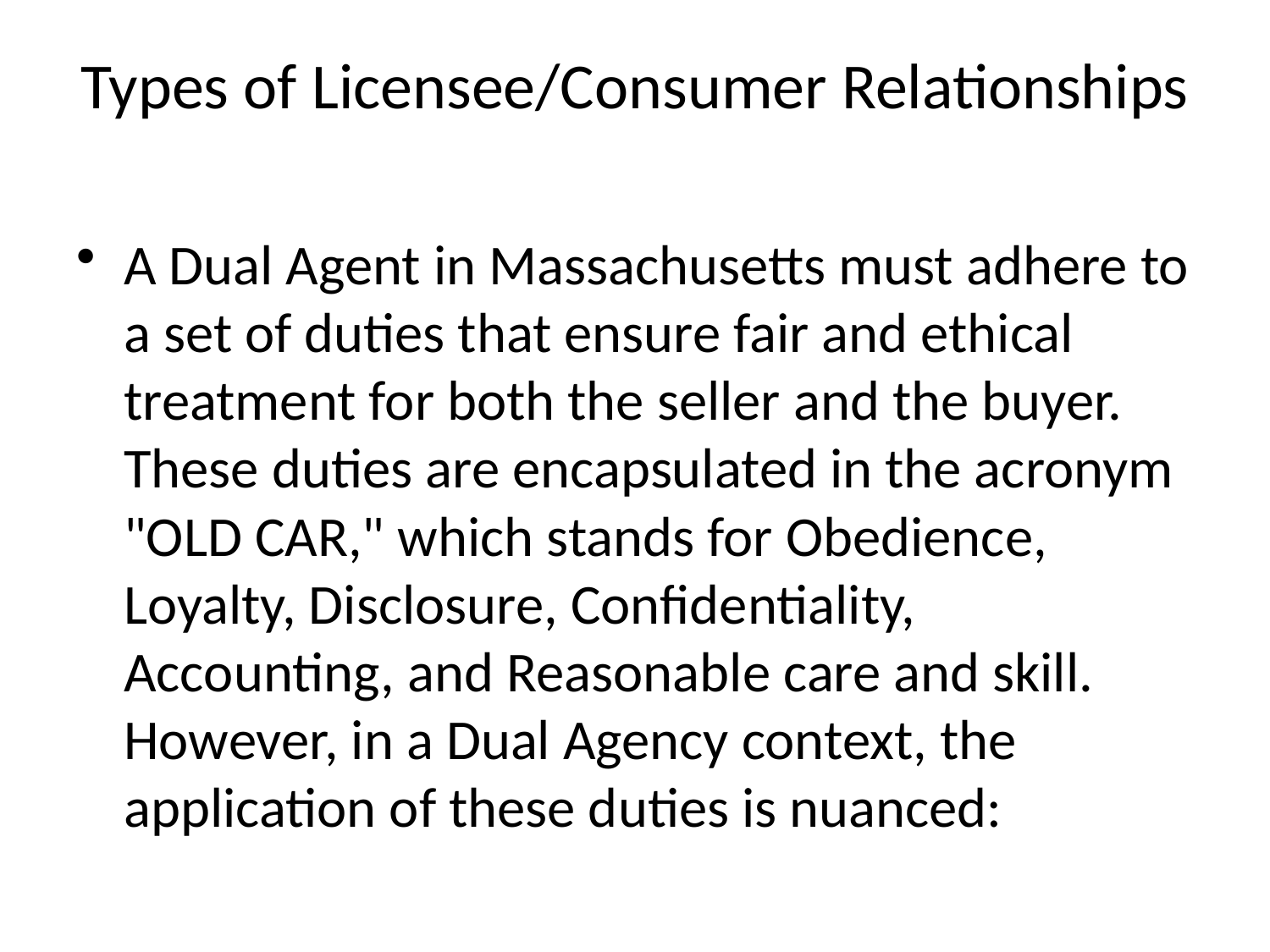

# Types of Licensee/Consumer Relationships

A Dual Agent in Massachusetts must adhere to a set of duties that ensure fair and ethical treatment for both the seller and the buyer. These duties are encapsulated in the acronym "OLD CAR," which stands for Obedience, Loyalty, Disclosure, Confidentiality, Accounting, and Reasonable care and skill. However, in a Dual Agency context, the application of these duties is nuanced: